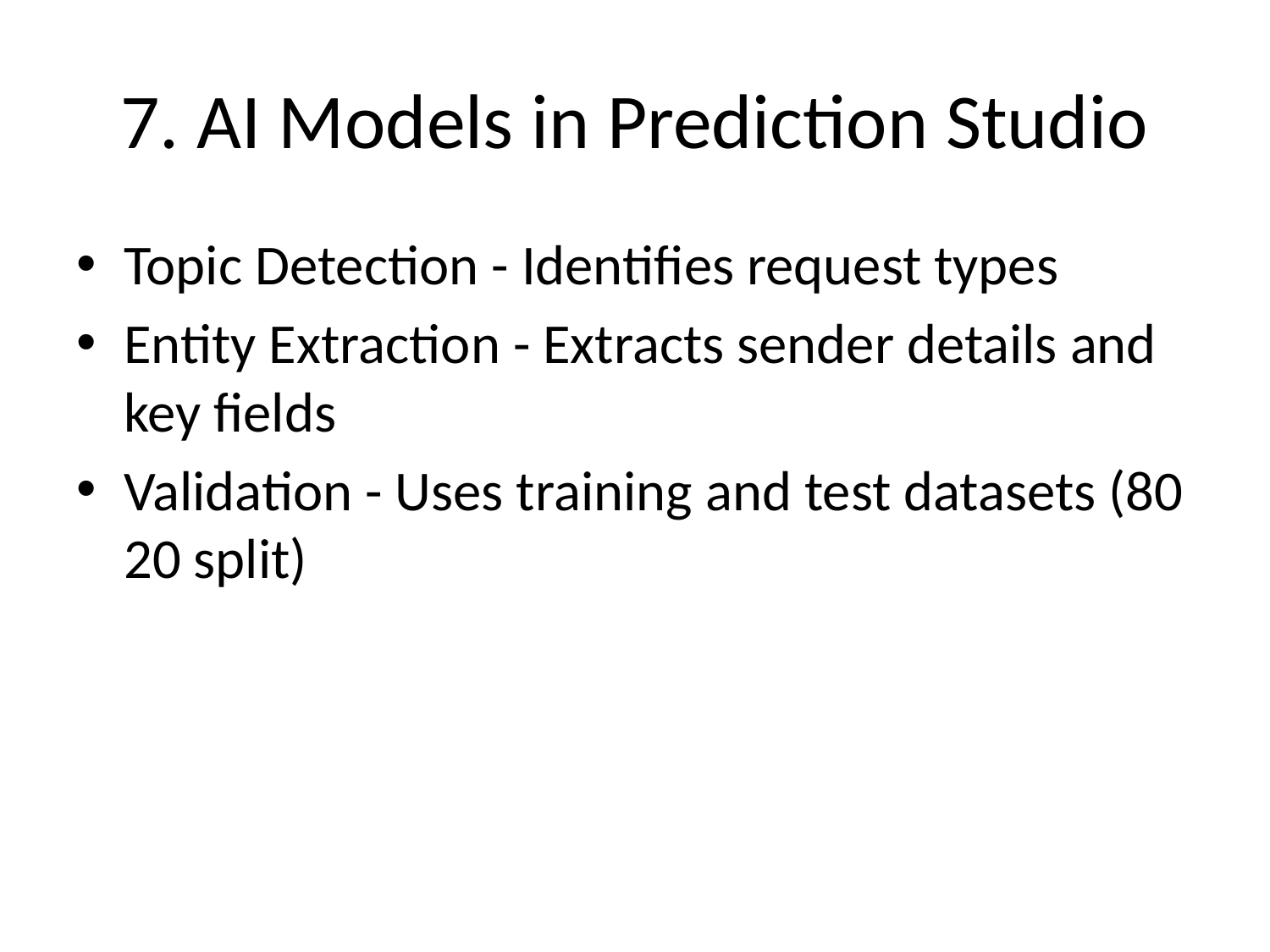

# 7. AI Models in Prediction Studio
Topic Detection - Identifies request types
Entity Extraction - Extracts sender details and key fields
Validation - Uses training and test datasets (80 20 split)